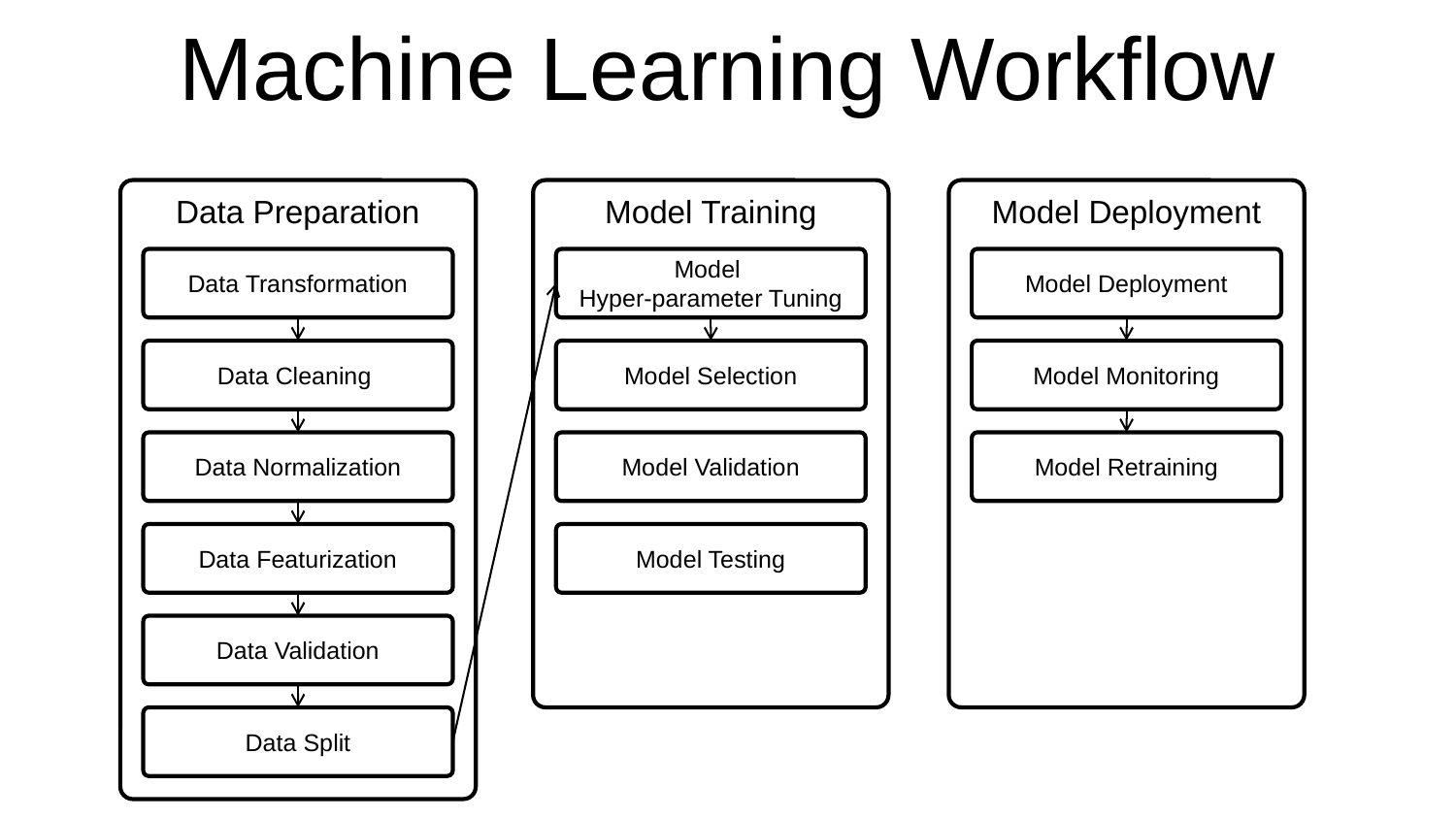

# Machine Learning Workflow
Data Preparation
Model Training
Model Deployment
Data Transformation
Model
Hyper-parameter Tuning
Model Deployment
Data Cleaning
Model Selection
Model Monitoring
Model Retraining
Data Normalization
Model Validation
Data Featurization
Model Testing
Data Validation
Data Split